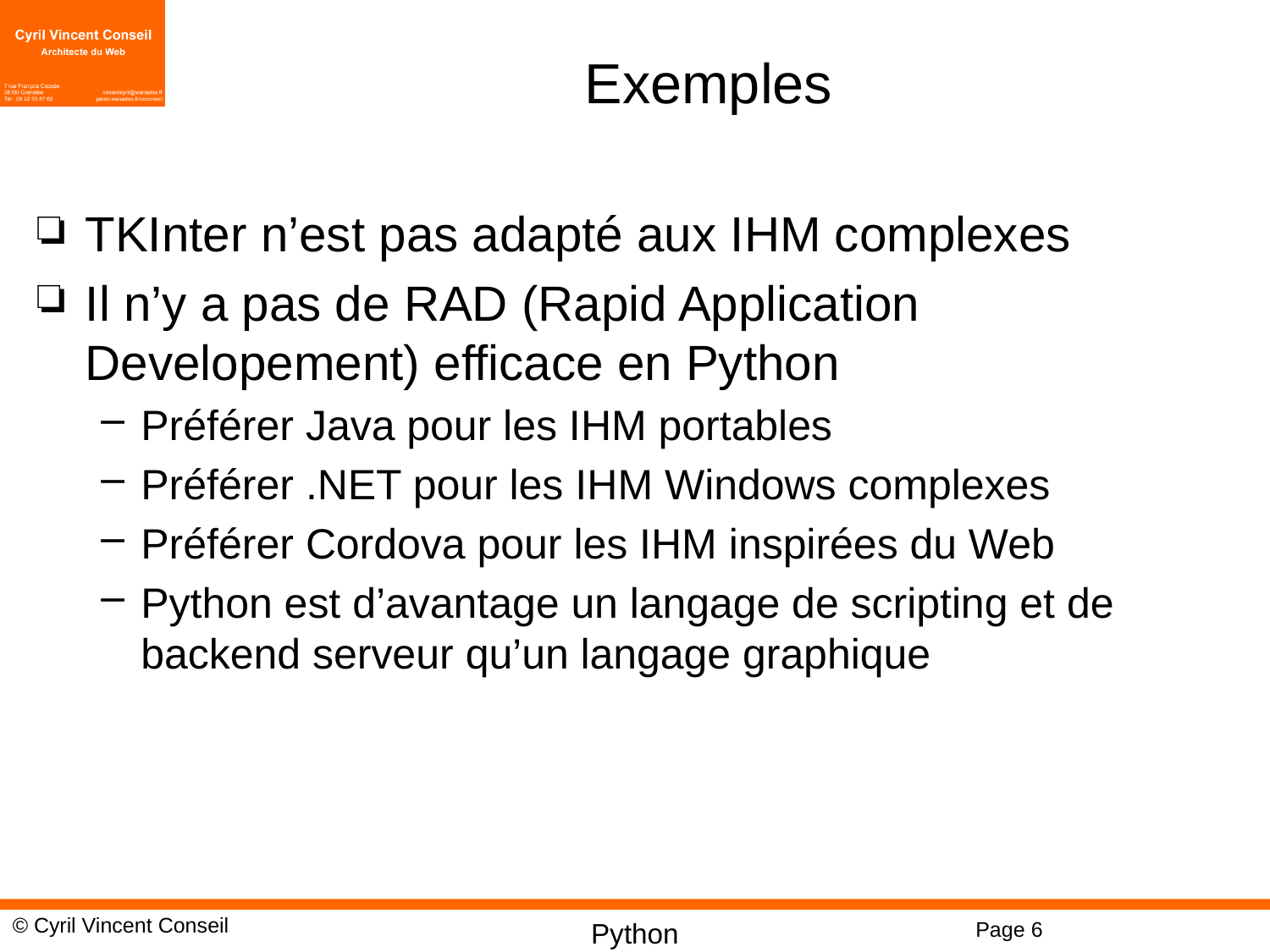

# Exemples
TKInter n’est pas adapté aux IHM complexes
Il n’y a pas de RAD (Rapid Application Developement) efficace en Python
Préférer Java pour les IHM portables
Préférer .NET pour les IHM Windows complexes
Préférer Cordova pour les IHM inspirées du Web
Python est d’avantage un langage de scripting et de backend serveur qu’un langage graphique